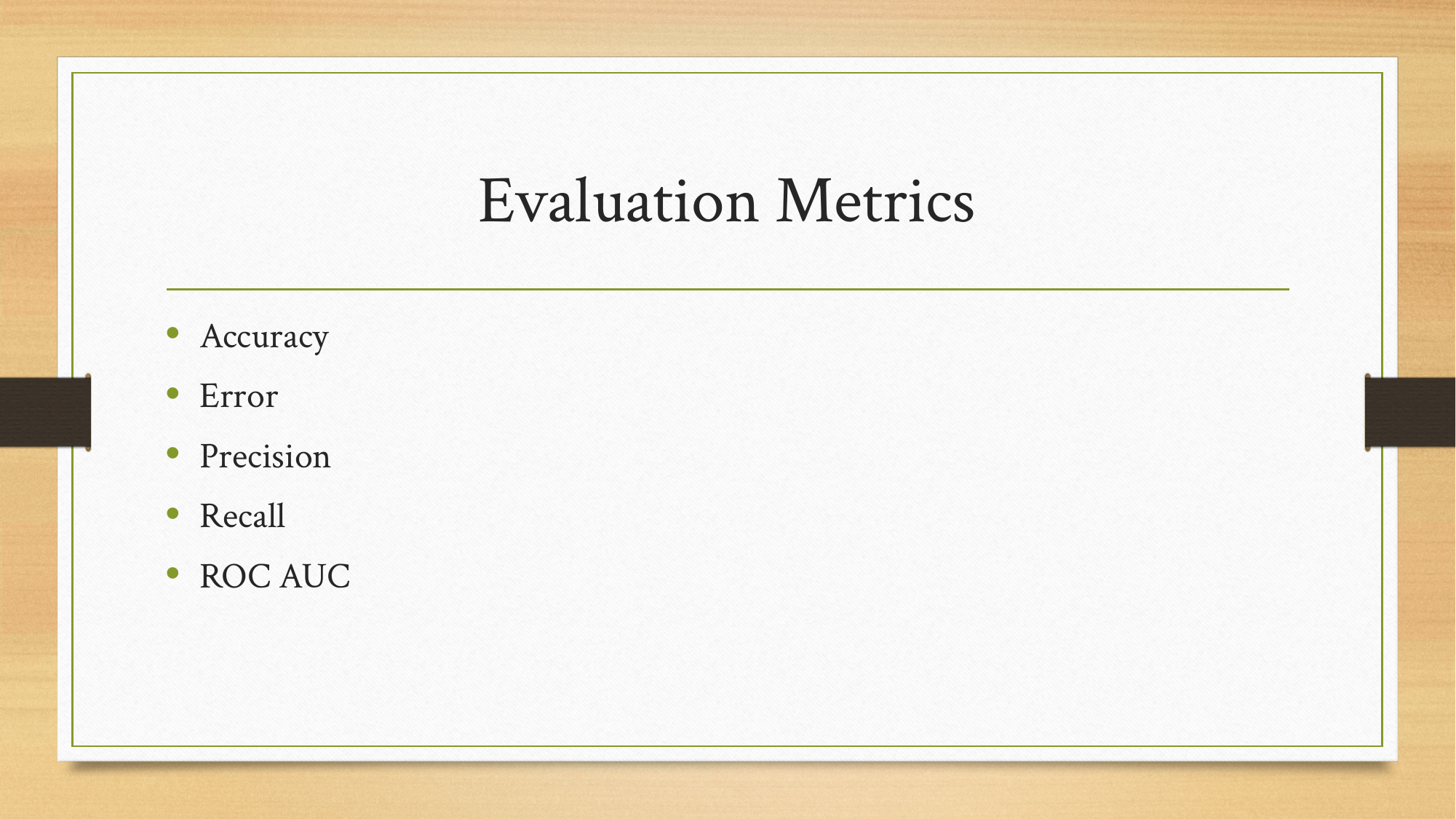

# Evaluation Metrics
Accuracy
Error
Precision
Recall
ROC AUC